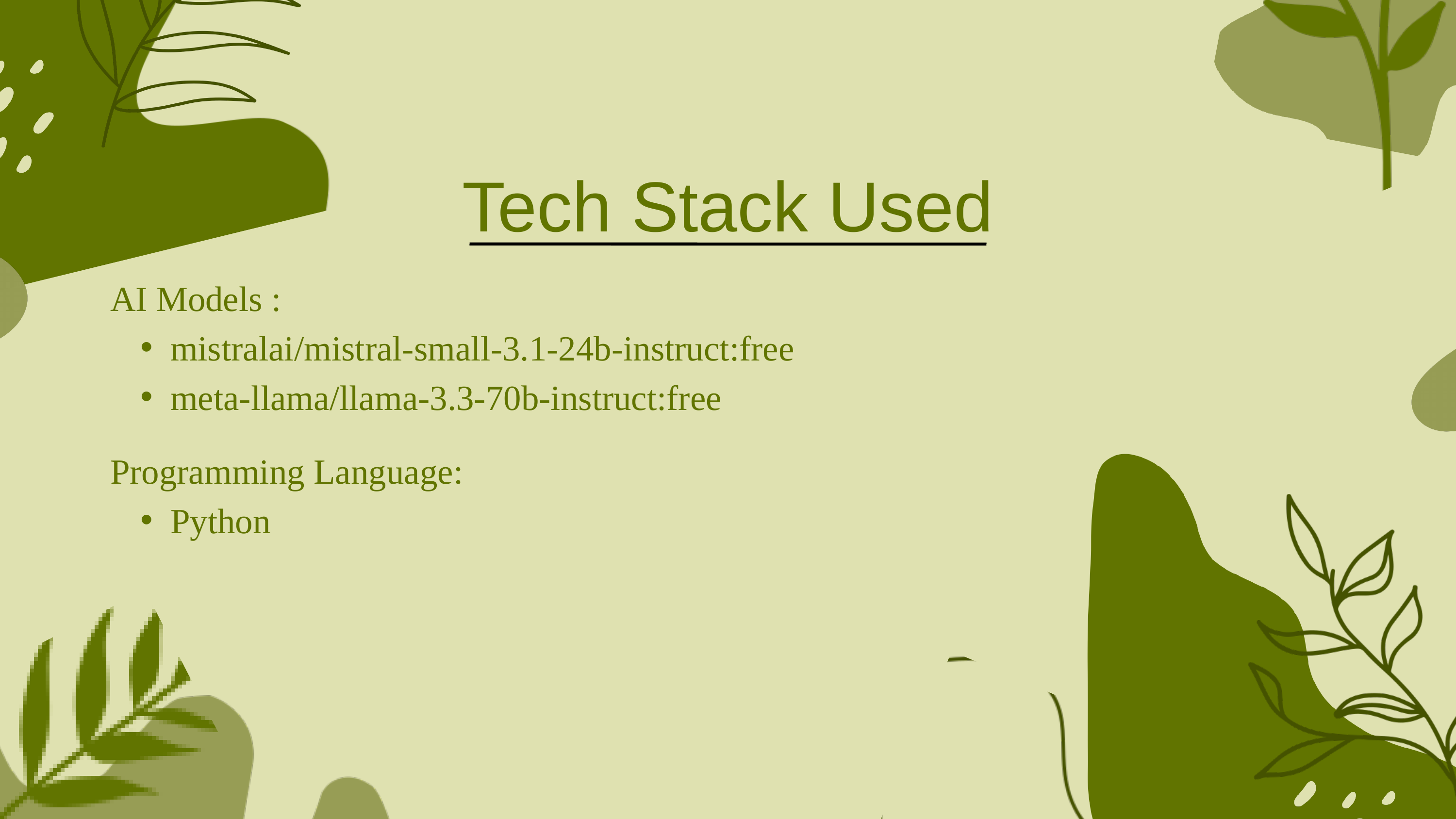

Tech Stack Used

AI Models :
mistralai/mistral-small-3.1-24b-instruct:free
meta-llama/llama-3.3-70b-instruct:free

Programming Language:
Python